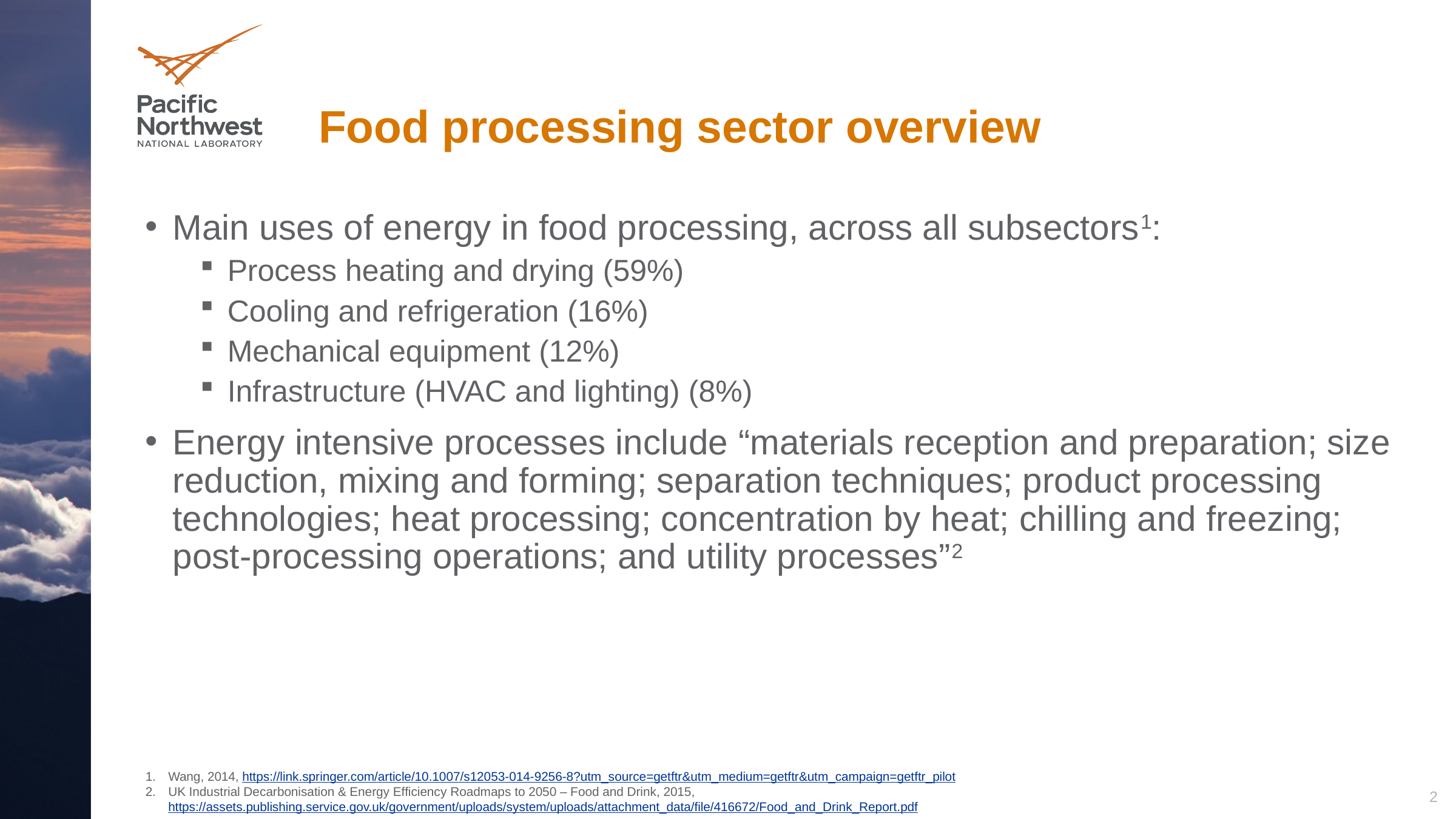

# Food processing sector overview
Main uses of energy in food processing, across all subsectors1:
Process heating and drying (59%)
Cooling and refrigeration (16%)
Mechanical equipment (12%)
Infrastructure (HVAC and lighting) (8%)
Energy intensive processes include “materials reception and preparation; size reduction, mixing and forming; separation techniques; product processing technologies; heat processing; concentration by heat; chilling and freezing; post-processing operations; and utility processes”2
Wang, 2014, https://link.springer.com/article/10.1007/s12053-014-9256-8?utm_source=getftr&utm_medium=getftr&utm_campaign=getftr_pilot
UK Industrial Decarbonisation & Energy Efficiency Roadmaps to 2050 – Food and Drink, 2015, https://assets.publishing.service.gov.uk/government/uploads/system/uploads/attachment_data/file/416672/Food_and_Drink_Report.pdf
2